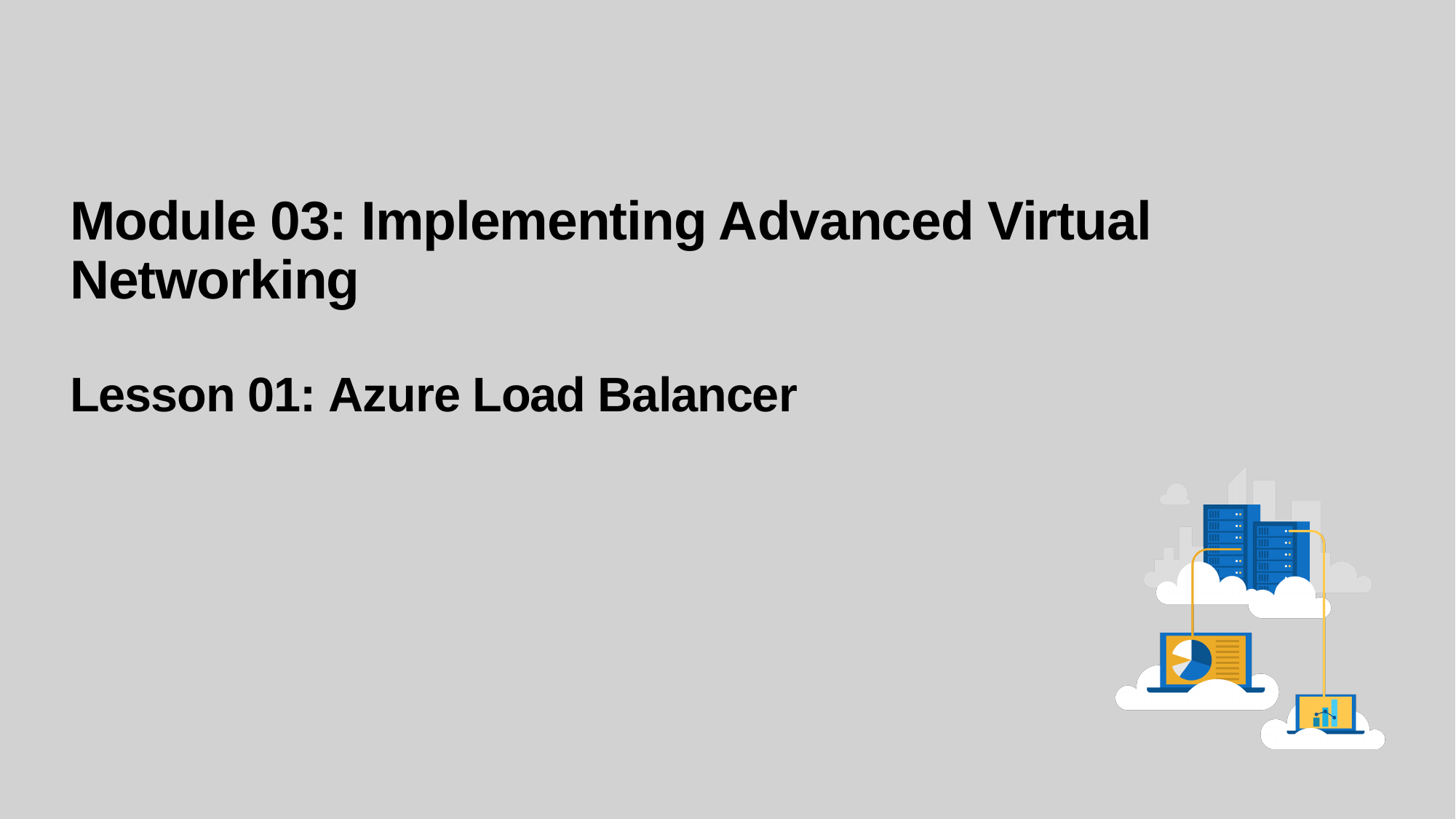

# Module 03: Implementing Advanced Virtual Networking Lesson 01: Azure Load Balancer